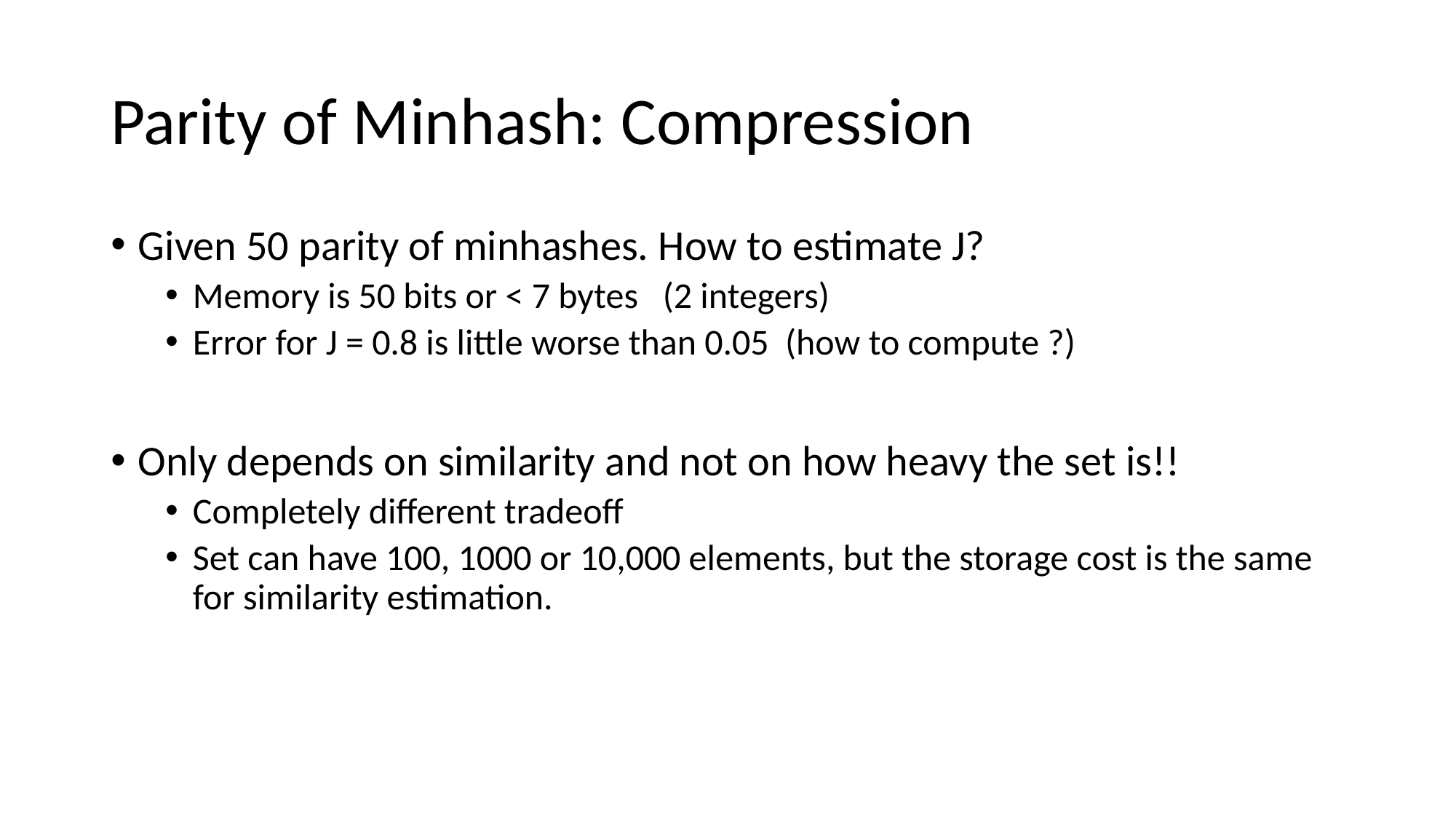

# Parity of Minhash: Compression
Given 50 parity of minhashes. How to estimate J?
Memory is 50 bits or < 7 bytes   (2 integers)
Error for J = 0.8 is little worse than 0.05  (how to compute ?)

Only depends on similarity and not on how heavy the set is!!
Completely different tradeoff
Set can have 100, 1000 or 10,000 elements, but the storage cost is the same for similarity estimation.